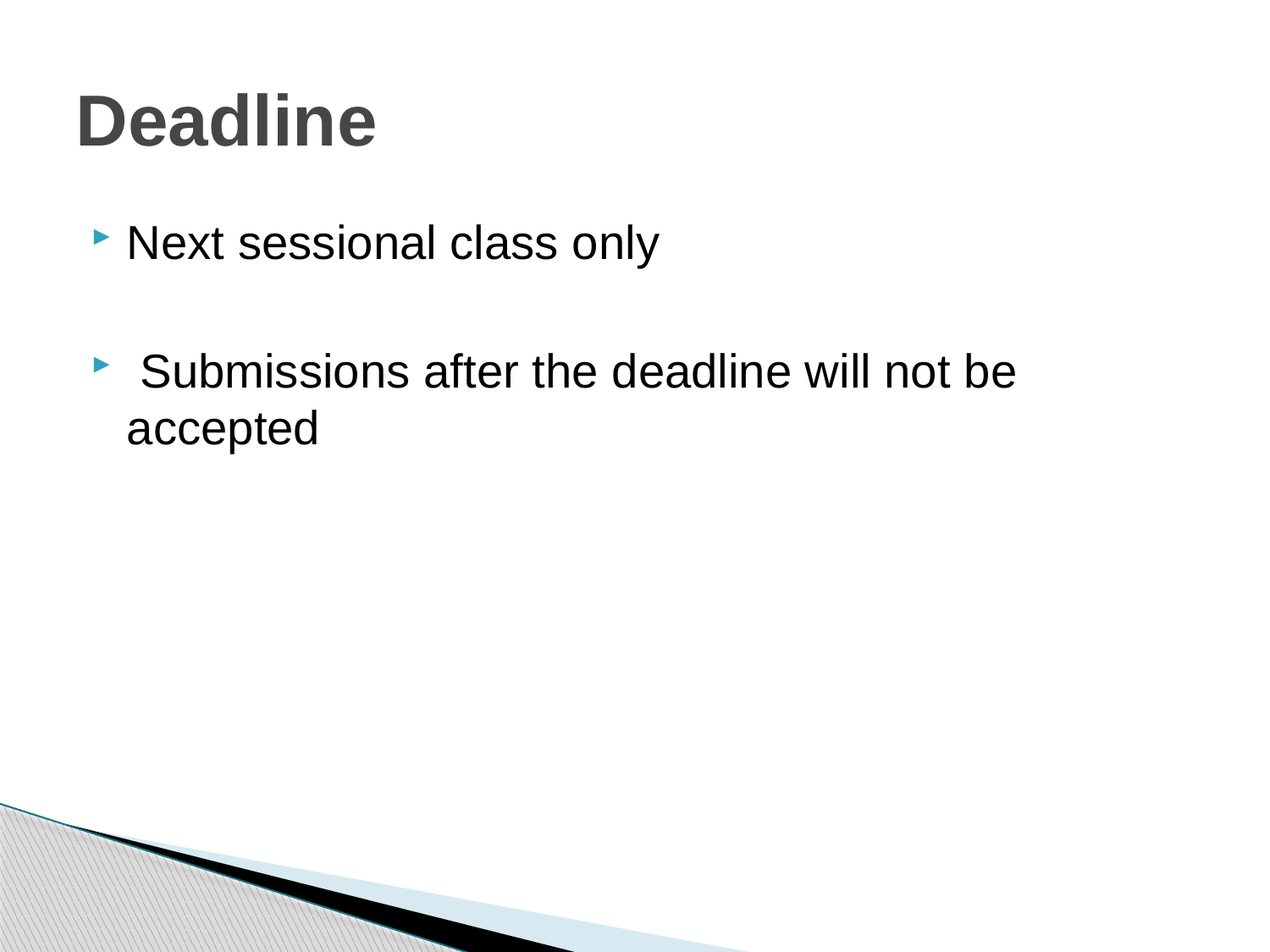

# Deadline
Next sessional class only

 Submissions after the deadline will not be accepted